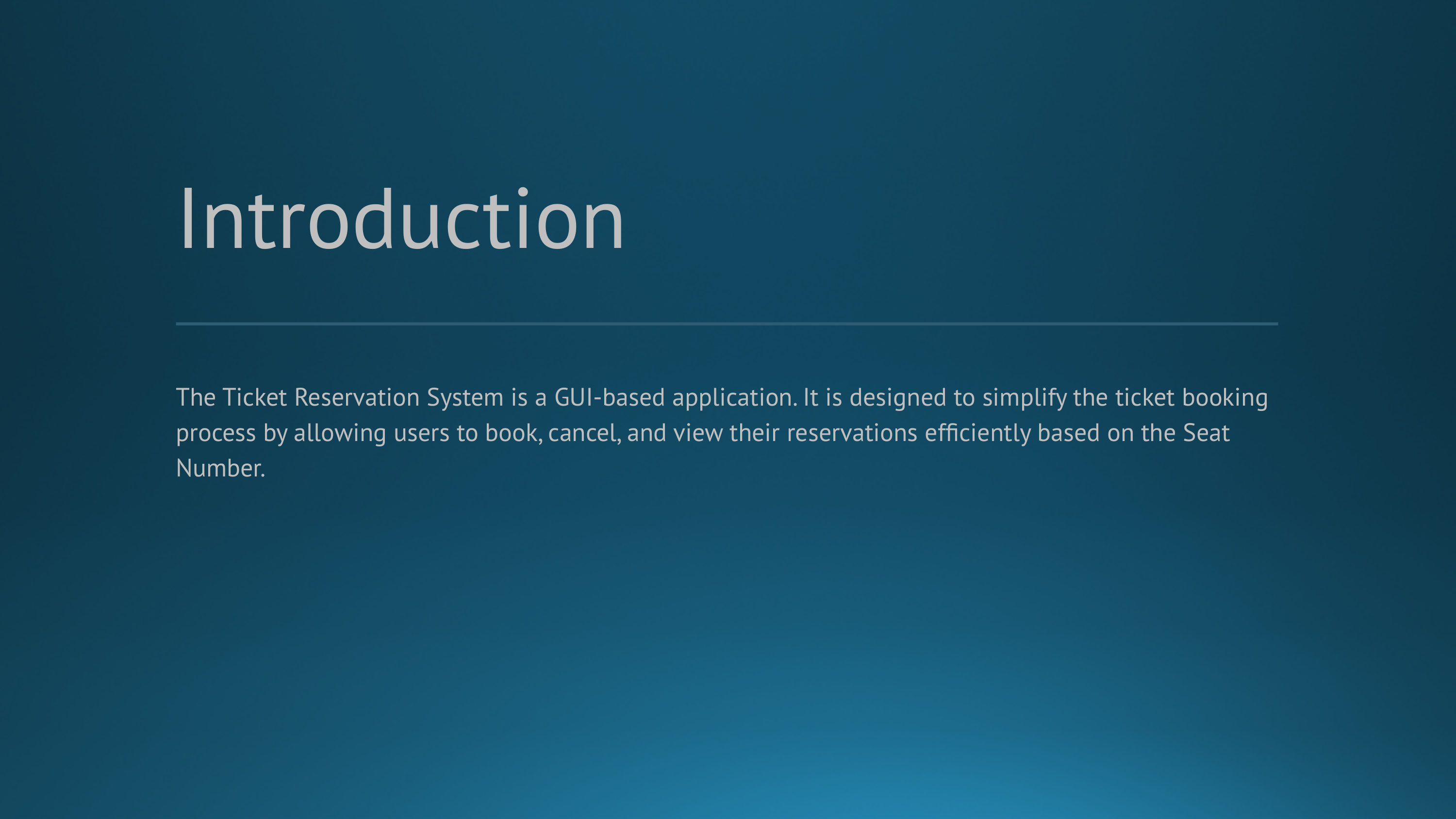

Introduction

The Ticket Reservation System is a GUI-based application. It is designed to simplify the ticket booking process by allowing users to book, cancel, and view their reservations efficiently based on the Seat Number.